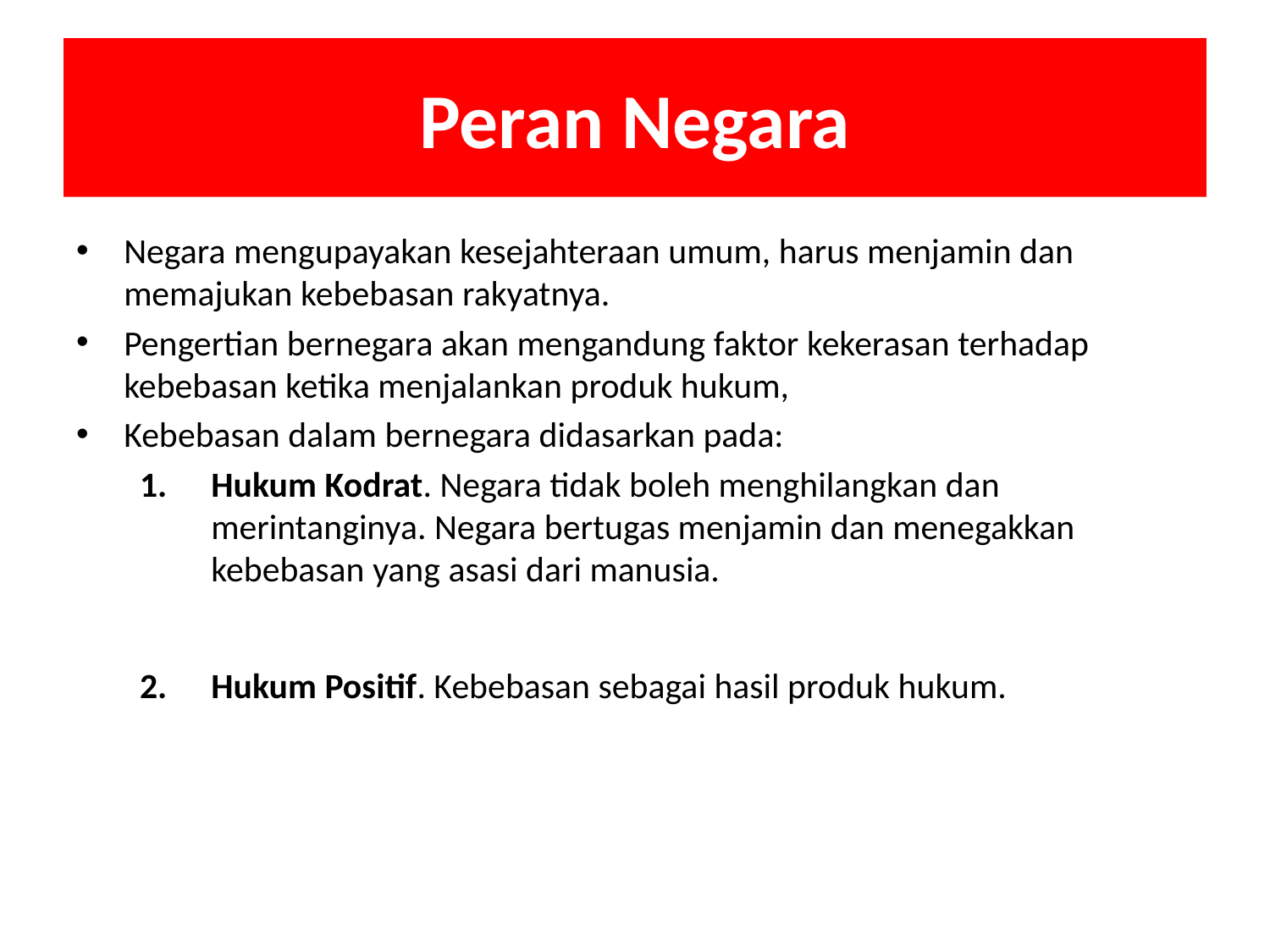

# Peran Negara
Negara mengupayakan kesejahteraan umum, harus menjamin dan memajukan kebebasan rakyatnya.
Pengertian bernegara akan mengandung faktor kekerasan terhadap kebebasan ketika menjalankan produk hukum,
Kebebasan dalam bernegara didasarkan pada:
Hukum Kodrat. Negara tidak boleh menghilangkan dan merintanginya. Negara bertugas menjamin dan menegakkan kebebasan yang asasi dari manusia.

Hukum Positif. Kebebasan sebagai hasil produk hukum.